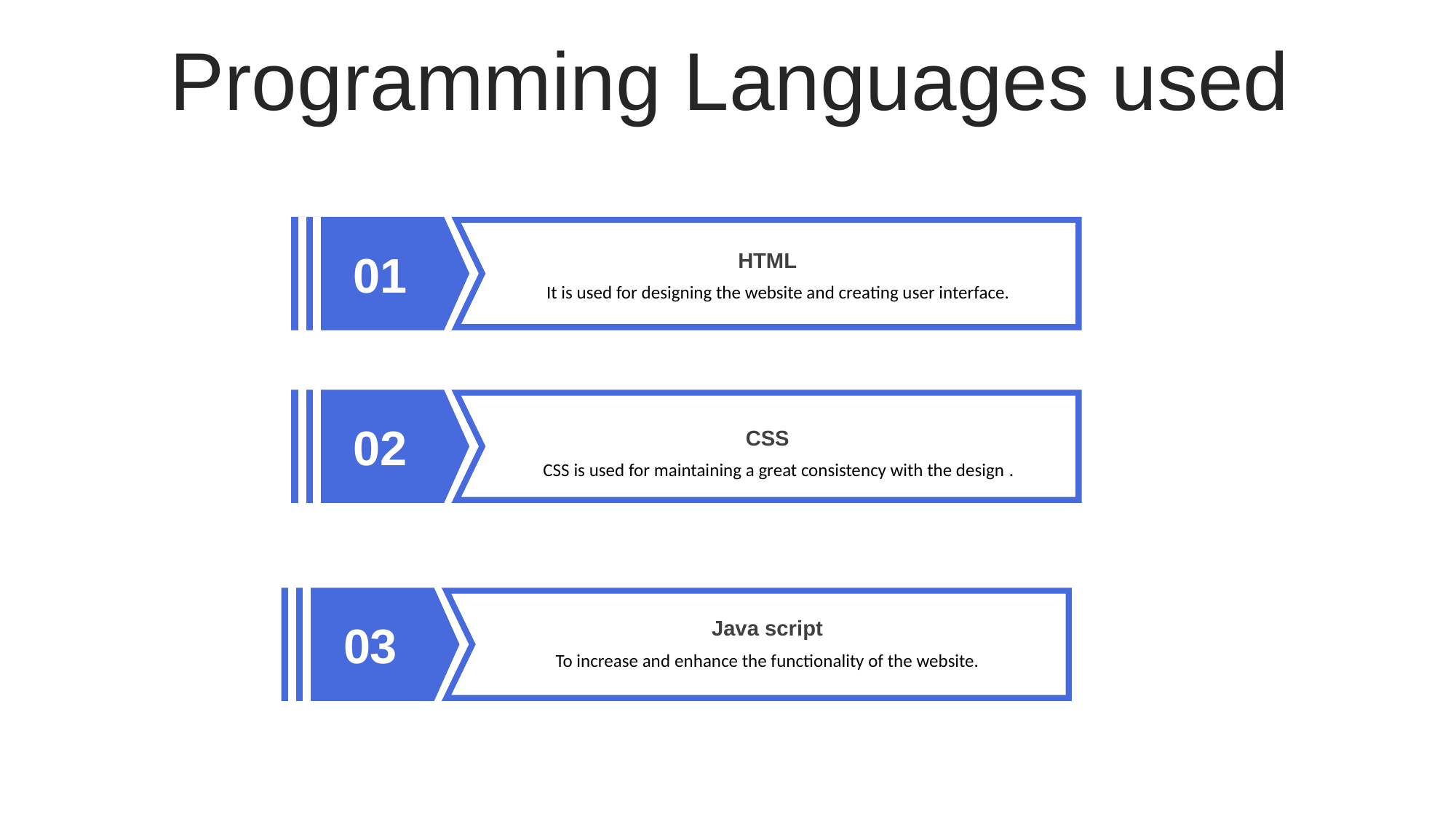

Programming Languages used

01
HTML
It is used for designing the website and creating user interface.

02
CSS
CSS is used for maintaining a great consistency with the design .
03

Java script
To increase and enhance the functionality of the website.
03